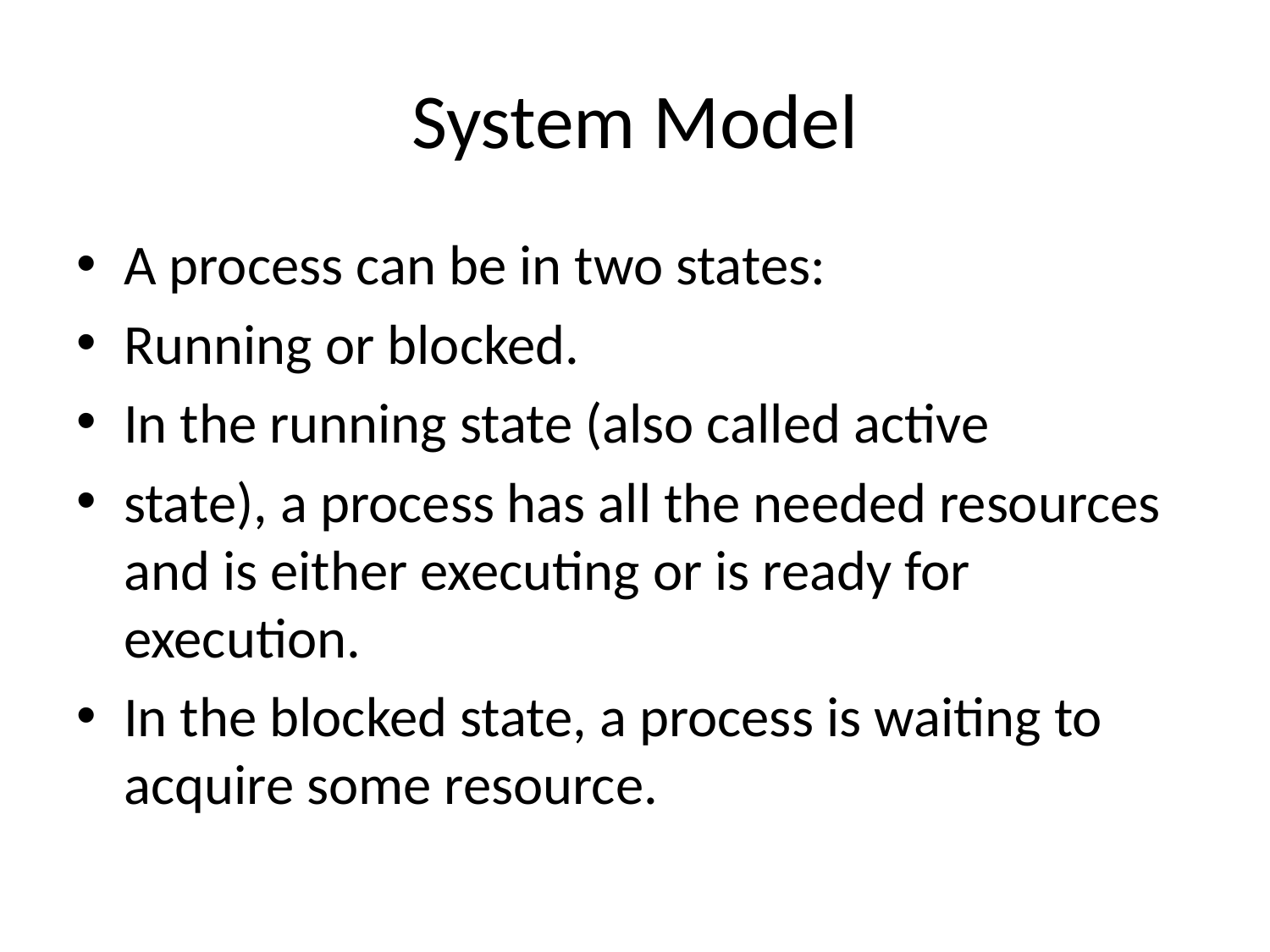

# System Model
A process can be in two states:
Running or blocked.
In the running state (also called active
state), a process has all the needed resources and is either executing or is ready for execution.
In the blocked state, a process is waiting to acquire some resource.